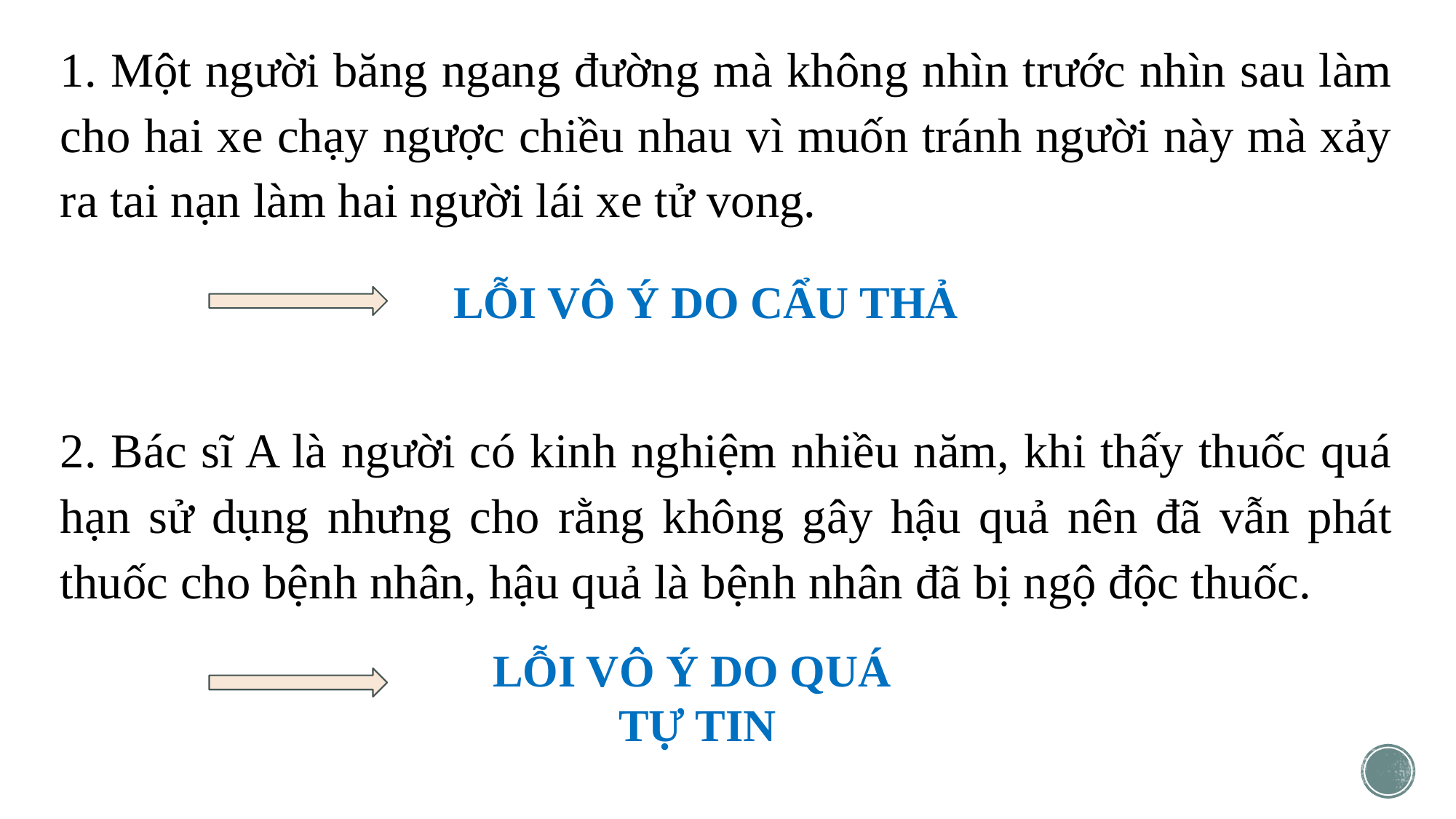

1. Một người băng ngang đường mà không nhìn trước nhìn sau làm cho hai xe chạy ngược chiều nhau vì muốn tránh người này mà xảy ra tai nạn làm hai người lái xe tử vong.

2. Bác sĩ A là người có kinh nghiệm nhiều năm, khi thấy thuốc quá hạn sử dụng nhưng cho rằng không gây hậu quả nên đã vẫn phát thuốc cho bệnh nhân, hậu quả là bệnh nhân đã bị ngộ độc thuốc.

LỖI VÔ Ý DO CẨU THẢ

LỖI VÔ Ý DO QUÁ
TỰ TIN